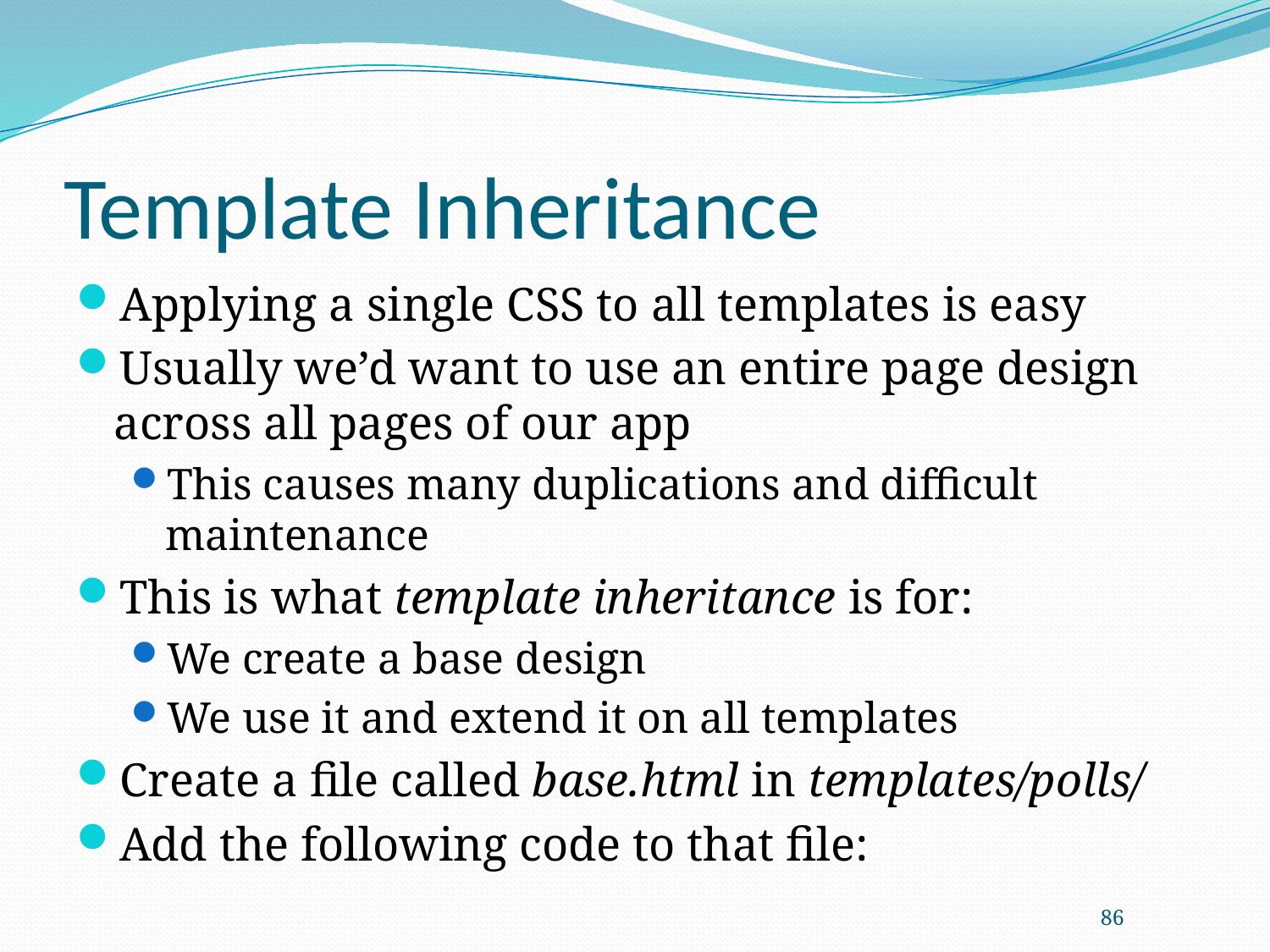

# Template Inheritance
Applying a single CSS to all templates is easy
Usually we’d want to use an entire page design across all pages of our app
This causes many duplications and difficult maintenance
This is what template inheritance is for:
We create a base design
We use it and extend it on all templates
Create a file called base.html in templates/polls/
Add the following code to that file:
86